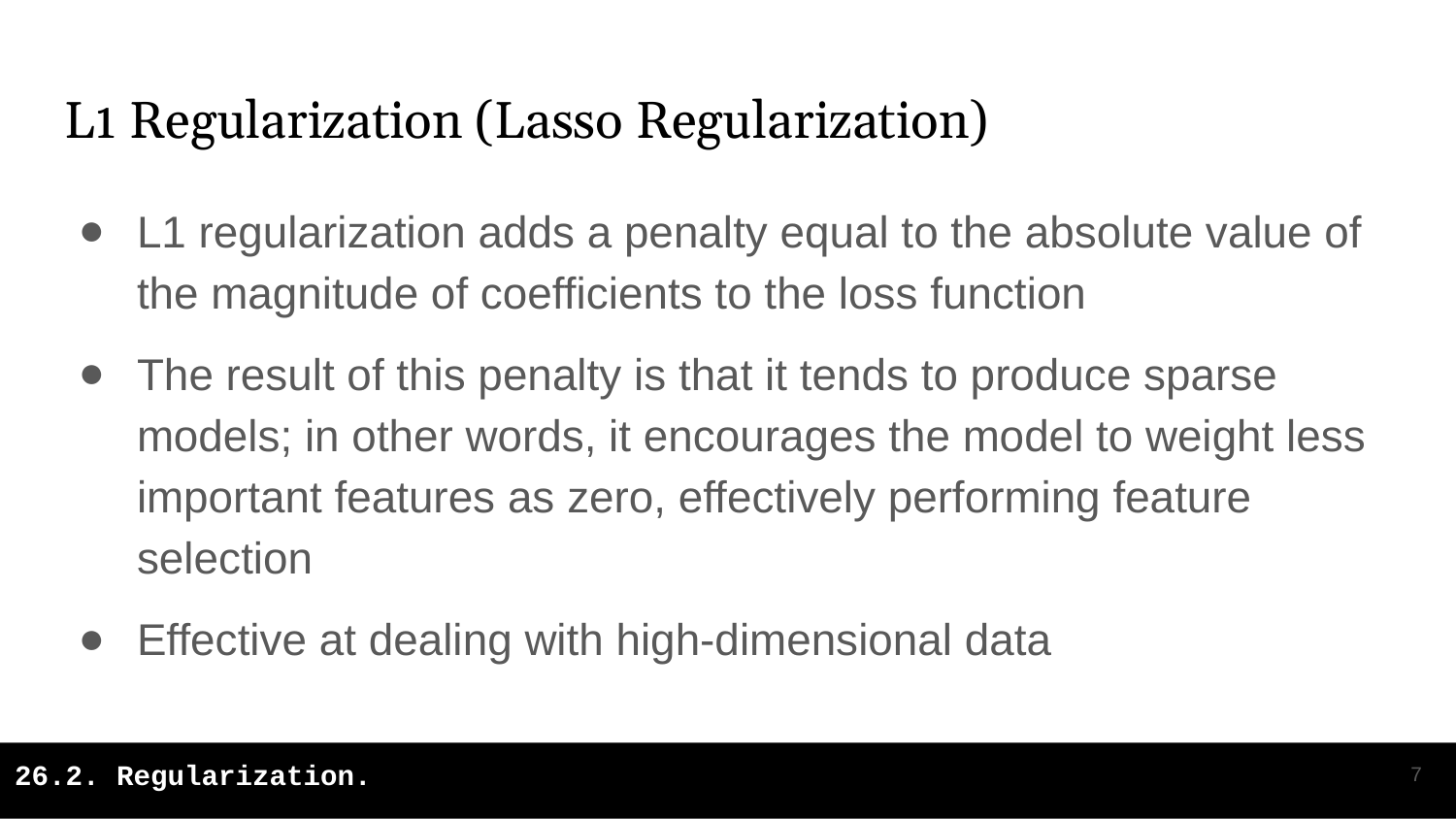

# L1 Regularization (Lasso Regularization)
L1 regularization adds a penalty equal to the absolute value of the magnitude of coefficients to the loss function
The result of this penalty is that it tends to produce sparse models; in other words, it encourages the model to weight less important features as zero, effectively performing feature selection
Effective at dealing with high-dimensional data
7
26.2. Regularization.